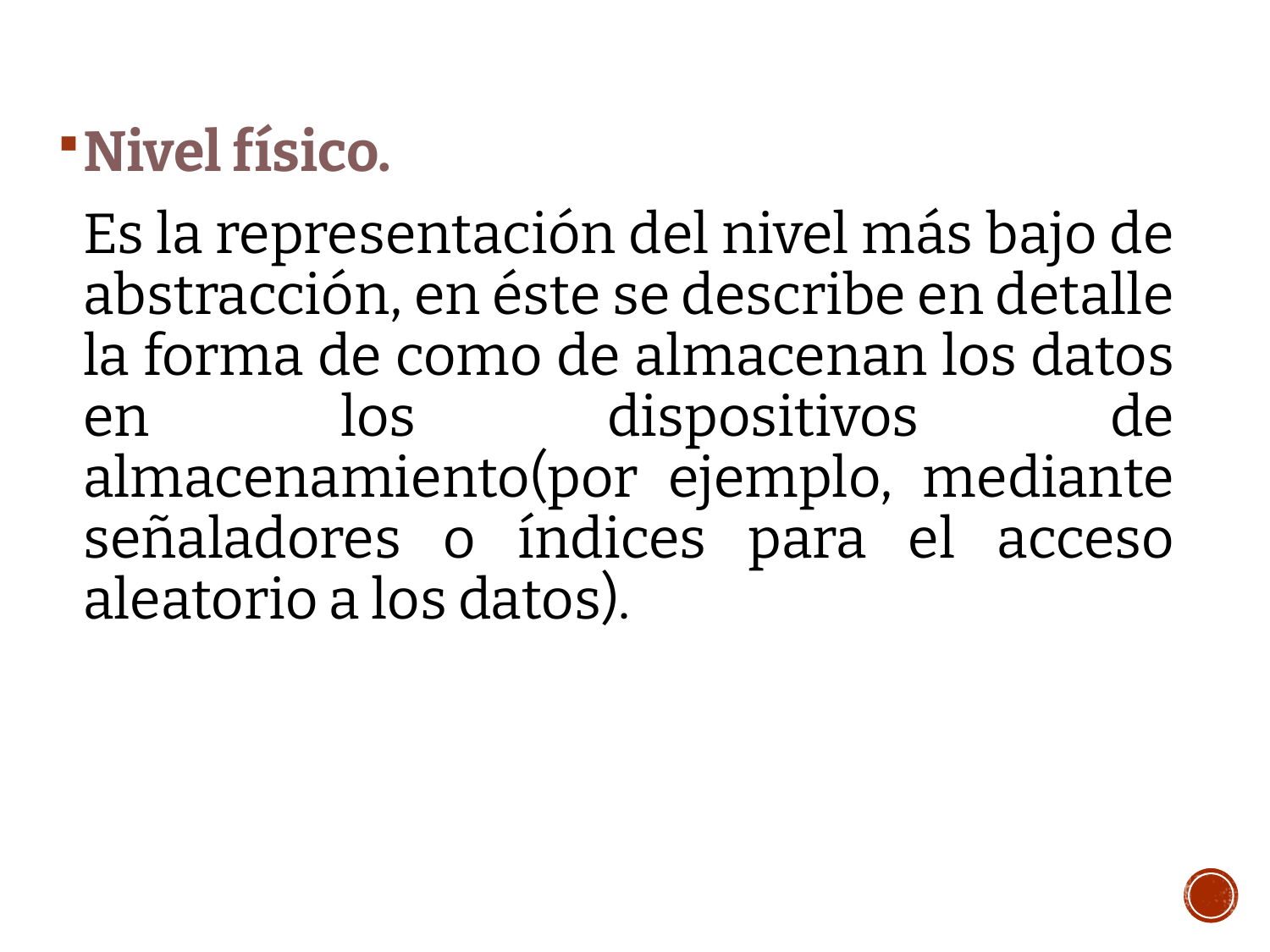

Nivel físico.
 	Es la representación del nivel más bajo de abstracción, en éste se describe en detalle la forma de como de almacenan los datos en los dispositivos de almacenamiento(por ejemplo, mediante señaladores o índices para el acceso aleatorio a los datos).